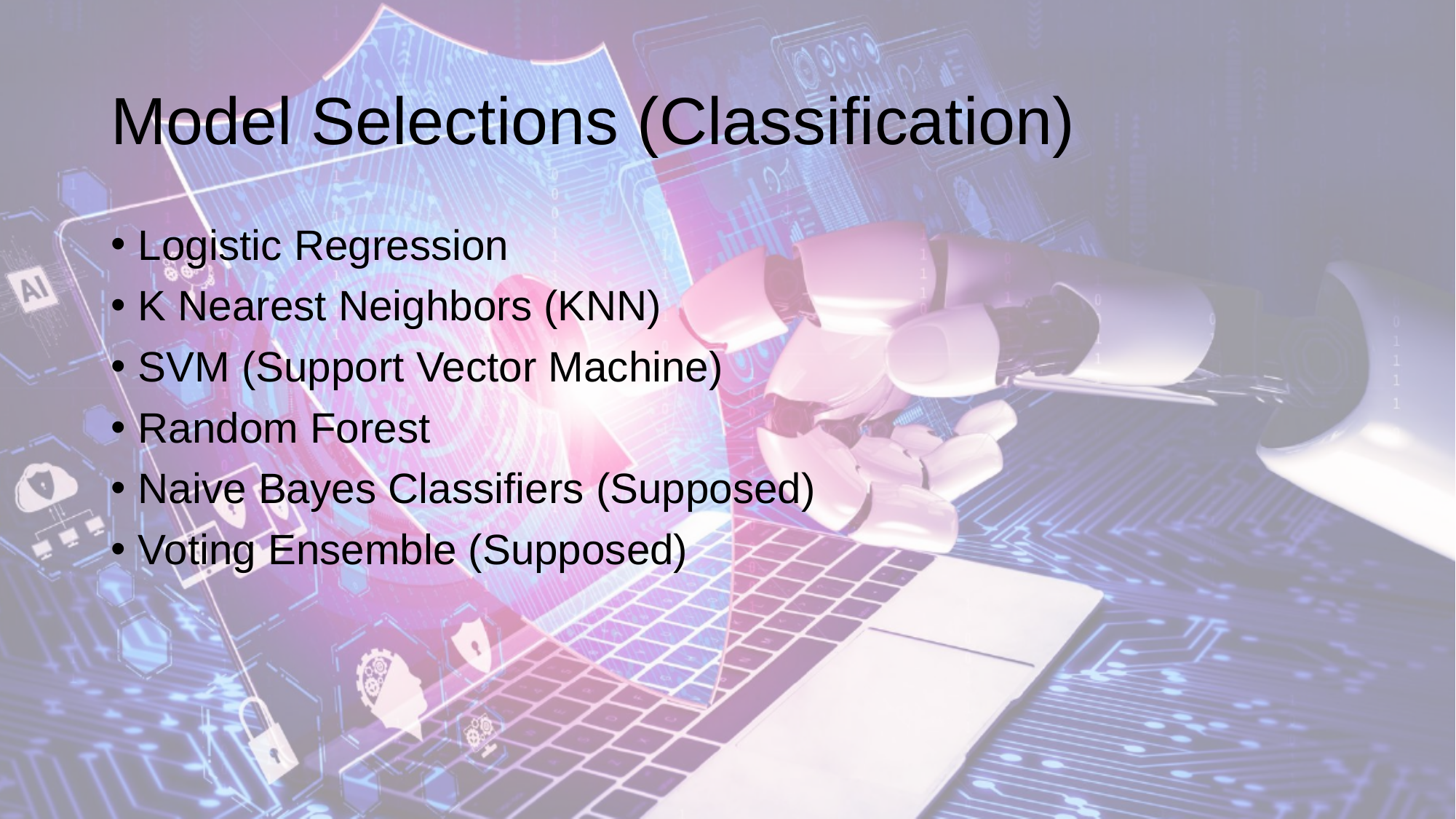

# Model Selections (Classification)
Logistic Regression
K Nearest Neighbors (KNN)
SVM (Support Vector Machine)
Random Forest
Naive Bayes Classifiers (Supposed)
Voting Ensemble (Supposed)